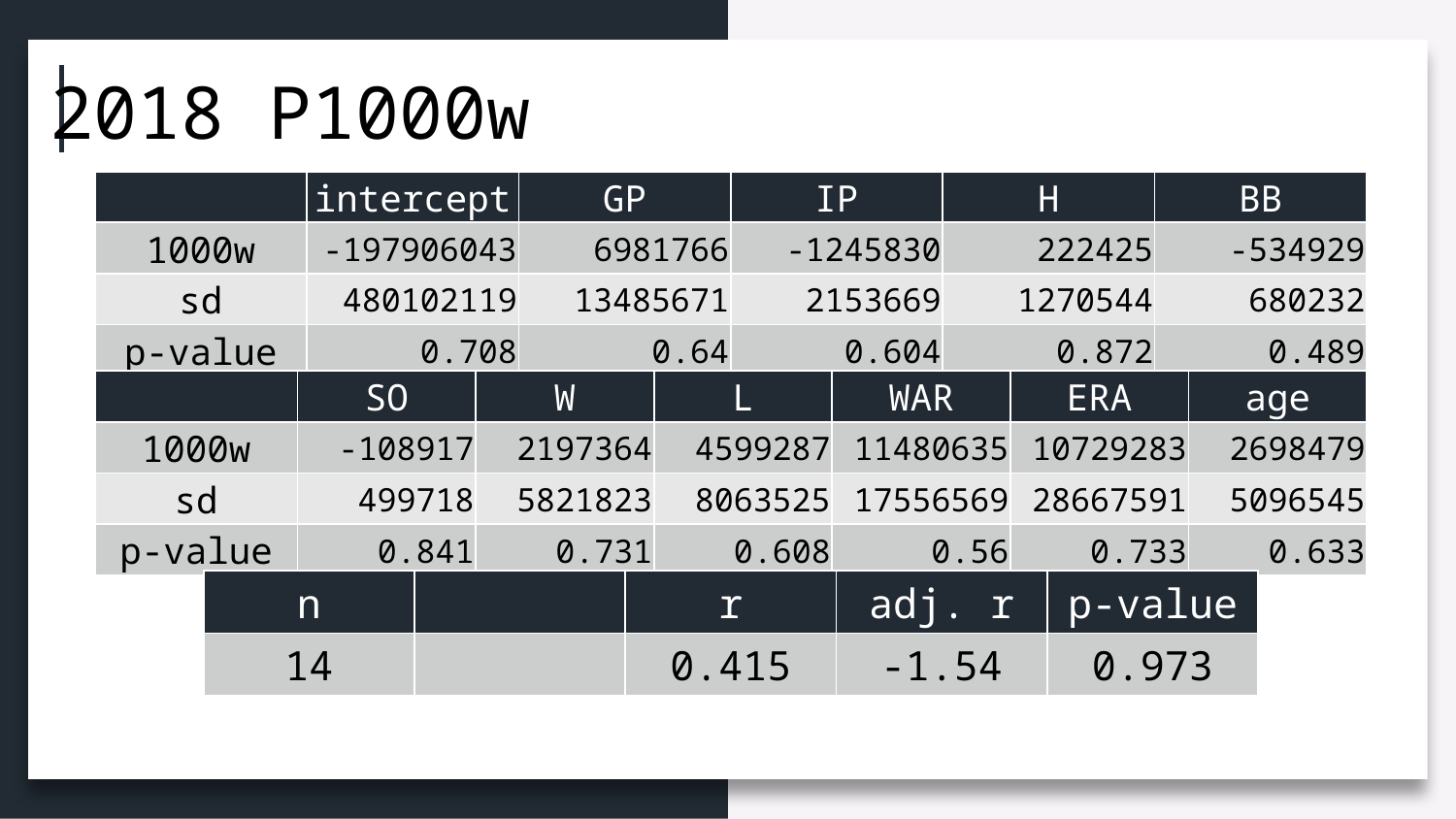

2018 P1000w
|  | intercept | GP | IP | H | BB |
| --- | --- | --- | --- | --- | --- |
| 1000w | -197906043 | 6981766 | -1245830 | 222425 | -534929 |
| sd | 480102119 | 13485671 | 2153669 | 1270544 | 680232 |
| p-value | 0.708 | 0.64 | 0.604 | 0.872 | 0.489 |
|  | SO | W | L | WAR | ERA | age |
| --- | --- | --- | --- | --- | --- | --- |
| 1000w | -108917 | 2197364 | 4599287 | 11480635 | 10729283 | 2698479 |
| sd | 499718 | 5821823 | 8063525 | 17556569 | 28667591 | 5096545 |
| p-value | 0.841 | 0.731 | 0.608 | 0.56 | 0.733 | 0.633 |
| n |  | r | adj. r | p-value |
| --- | --- | --- | --- | --- |
| 14 |  | 0.415 | -1.54 | 0.973 |